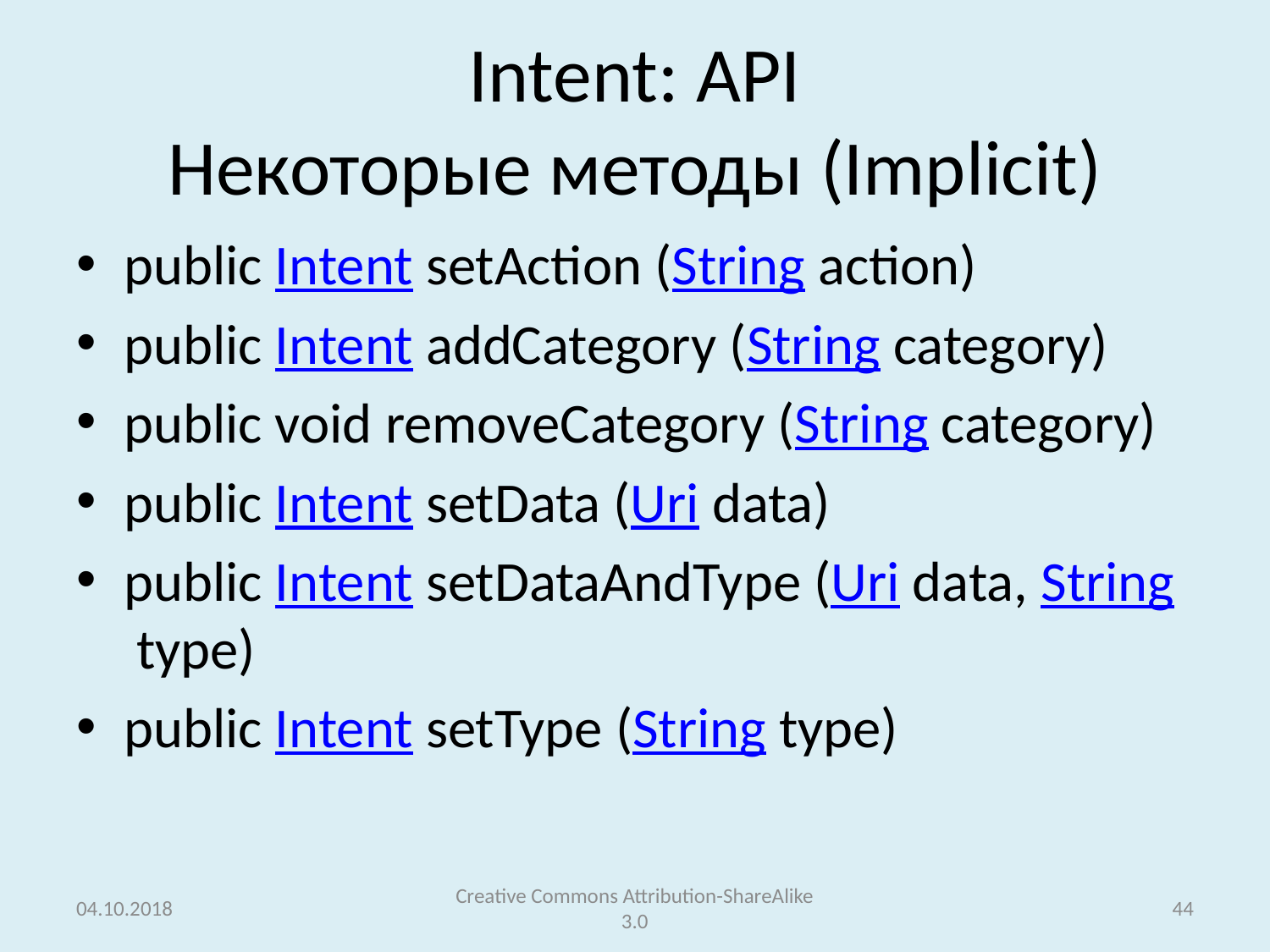

# Intent: API Некоторые методы (Implicit)
public Intent setAction (String action)
public Intent addCategory (String category)
public void removeCategory (String category)
public Intent setData (Uri data)
public Intent setDataAndType (Uri data, String type)
public Intent setType (String type)

04.10.2018
Creative Commons Attribution-ShareAlike 3.0
44